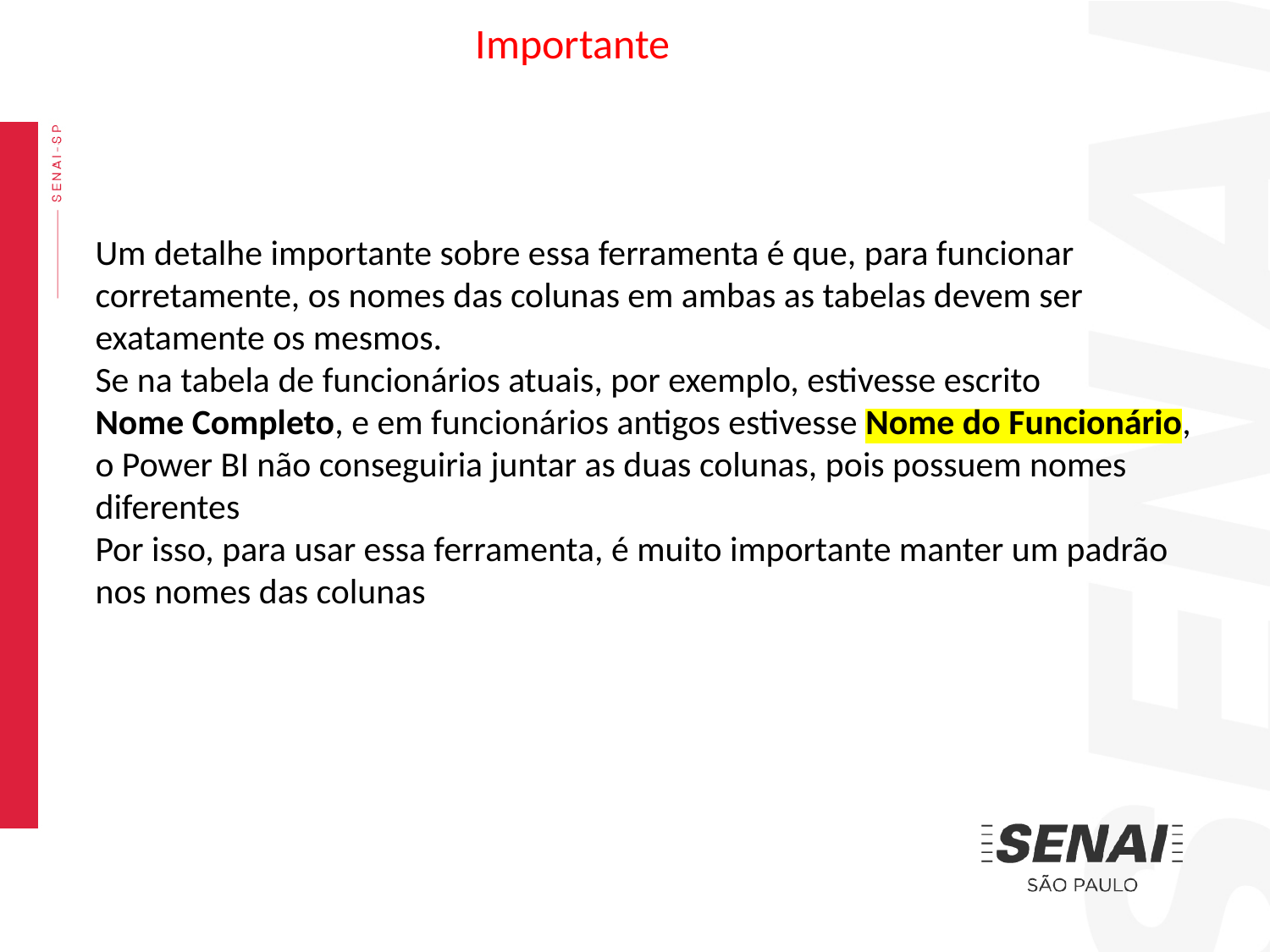

Importante
Um detalhe importante sobre essa ferramenta é que, para funcionar
corretamente, os nomes das colunas em ambas as tabelas devem ser exatamente os mesmos.
Se na tabela de funcionários atuais, por exemplo, estivesse escrito
Nome Completo, e em funcionários antigos estivesse Nome do Funcionário, o Power BI não conseguiria juntar as duas colunas, pois possuem nomes diferentes
Por isso, para usar essa ferramenta, é muito importante manter um padrão nos nomes das colunas